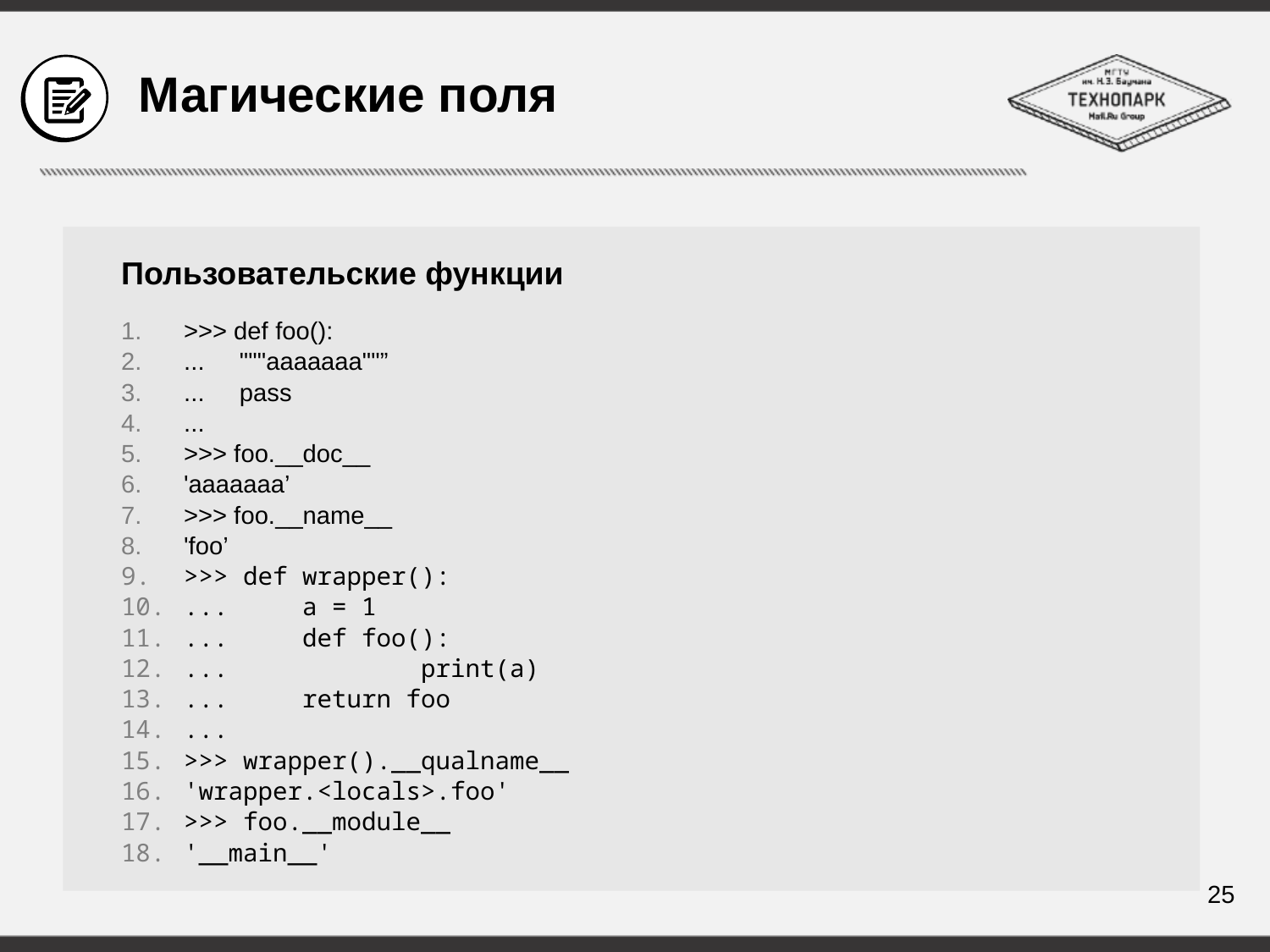

# Магические поля
Пользовательские функции
>>> def foo():
...     """aaaaaaa""”
...     pass
...
>>> foo.__doc__
'aaaaaaa’
>>> foo.__name__
'foo’
>>> def wrapper():
...     a = 1
...     def foo():
...             print(a)
...     return foo
...
>>> wrapper().__qualname__
'wrapper.<locals>.foo'
>>> foo.__module__
'__main__'
25